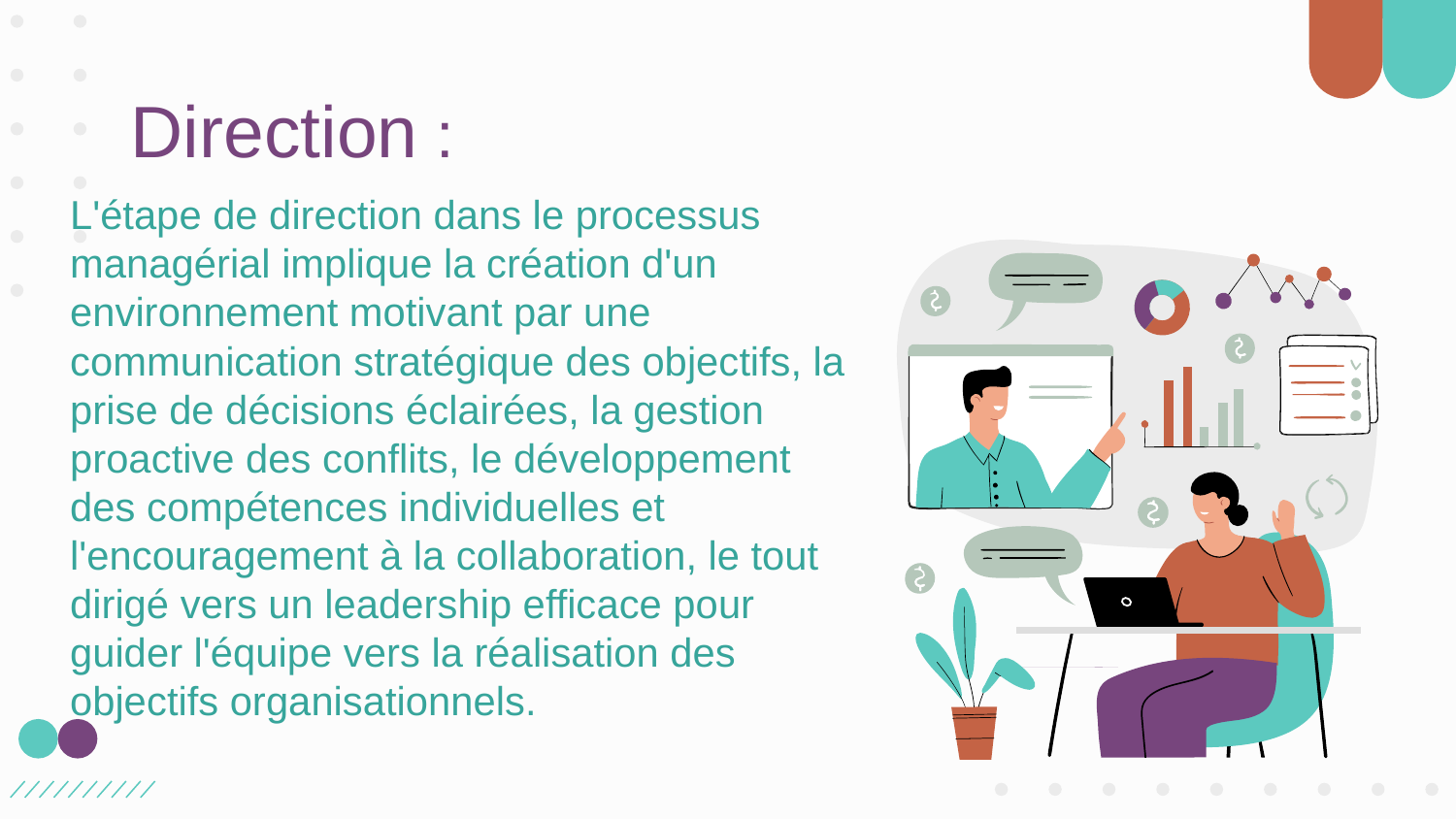

# Direction :
L'étape de direction dans le processus managérial implique la création d'un environnement motivant par une communication stratégique des objectifs, la prise de décisions éclairées, la gestion proactive des conflits, le développement des compétences individuelles et l'encouragement à la collaboration, le tout dirigé vers un leadership efficace pour guider l'équipe vers la réalisation des objectifs organisationnels.